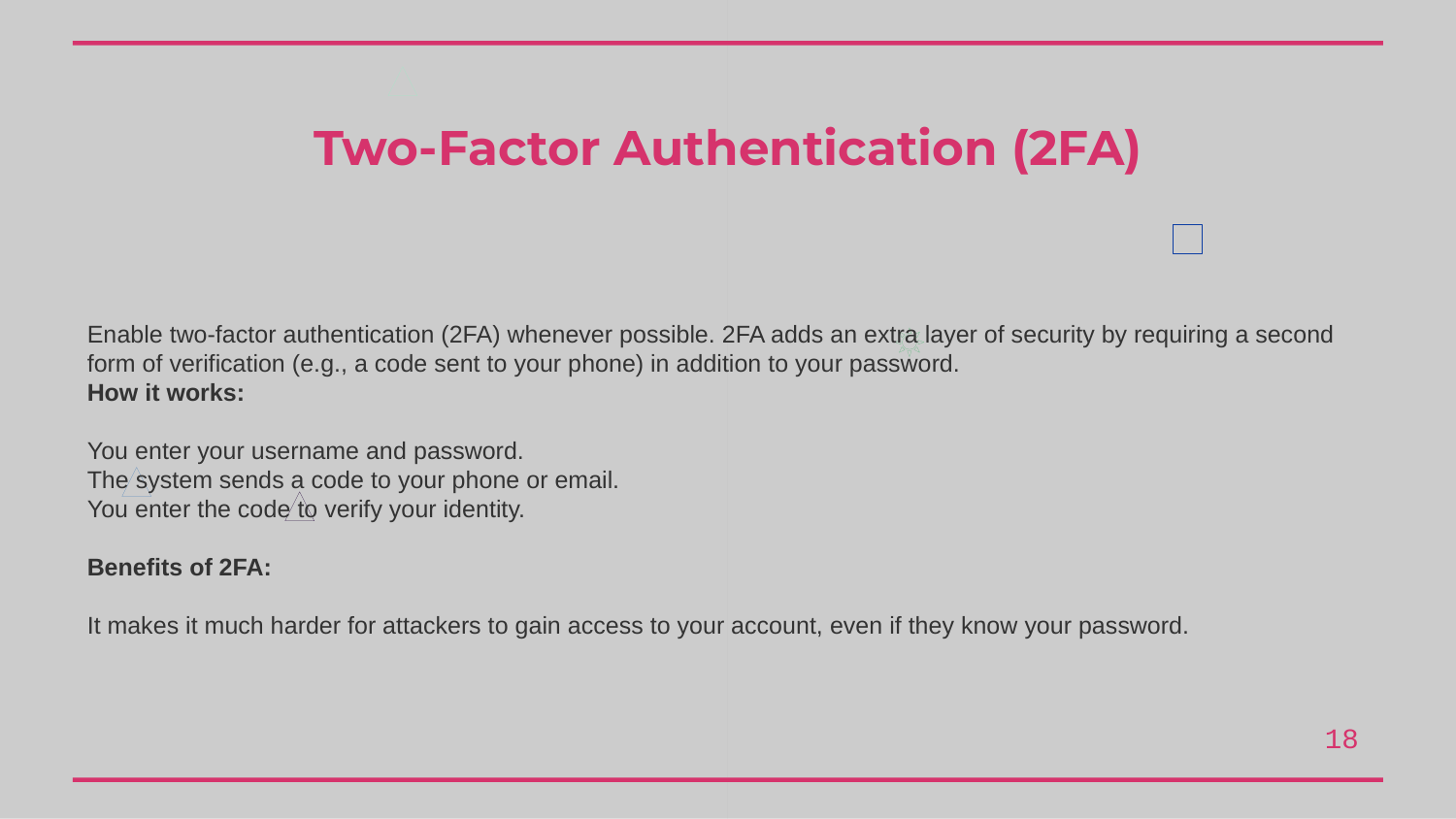

Two-Factor Authentication (2FA)

Enable two-factor authentication (2FA) whenever possible. 2FA adds an extra layer of security by requiring a second form of verification (e.g., a code sent to your phone) in addition to your password.
How it works:

You enter your username and password.
The system sends a code to your phone or email.
You enter the code to verify your identity.

Benefits of 2FA:

It makes it much harder for attackers to gain access to your account, even if they know your password.

18